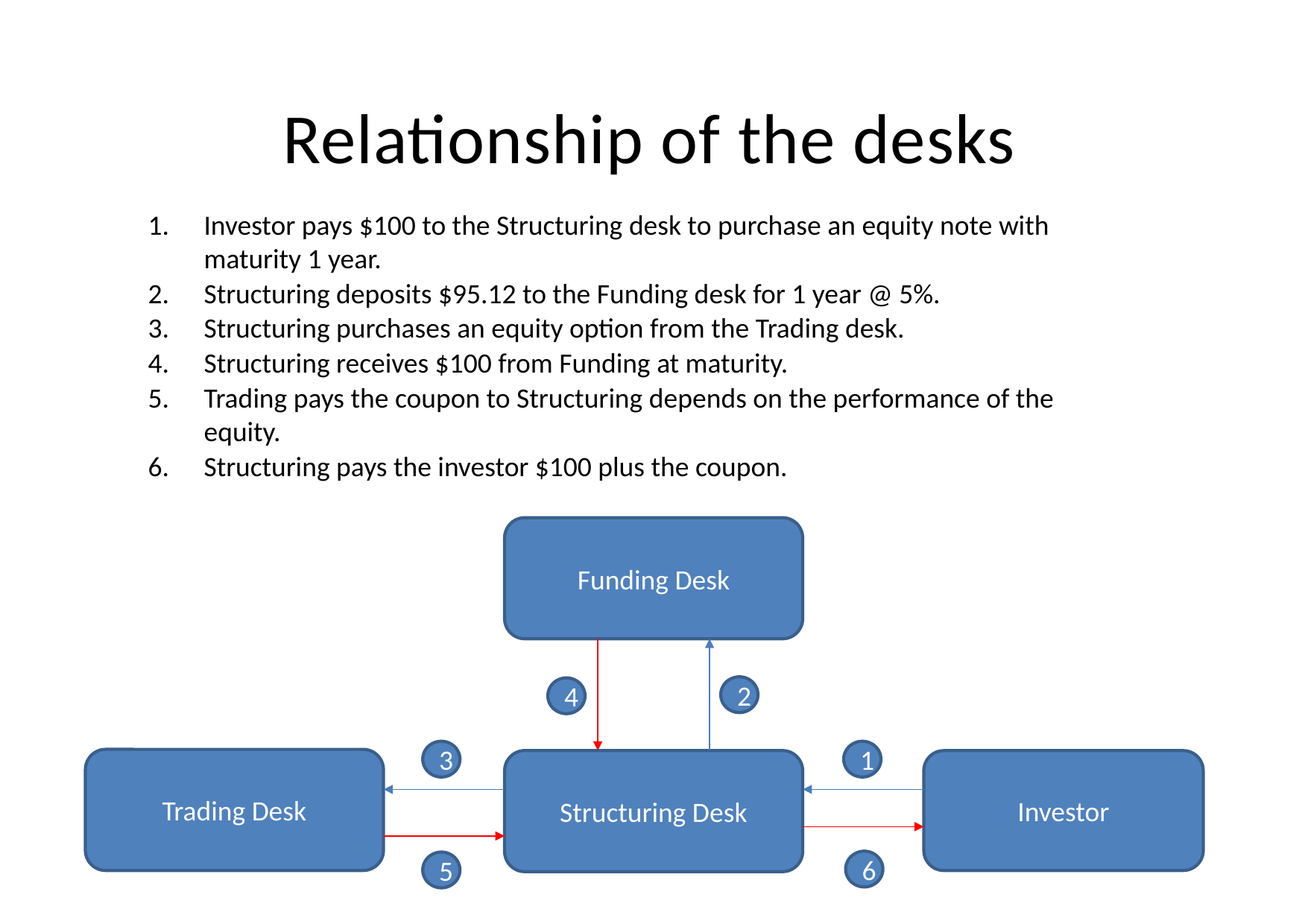

# Relationship of the desks
Investor pays $100 to the Structuring desk to purchase an equity note with maturity 1 year.
Structuring deposits $95.12 to the Funding desk for 1 year @ 5%.
Structuring purchases an equity option from the Trading desk.
Structuring receives $100 from Funding at maturity.
Trading pays the coupon to Structuring depends on the performance of the equity.
Structuring pays the investor $100 plus the coupon.

Funding Desk
2
4
3
1
Trading Desk
Structuring Desk
Investor
QF602
10
6
5